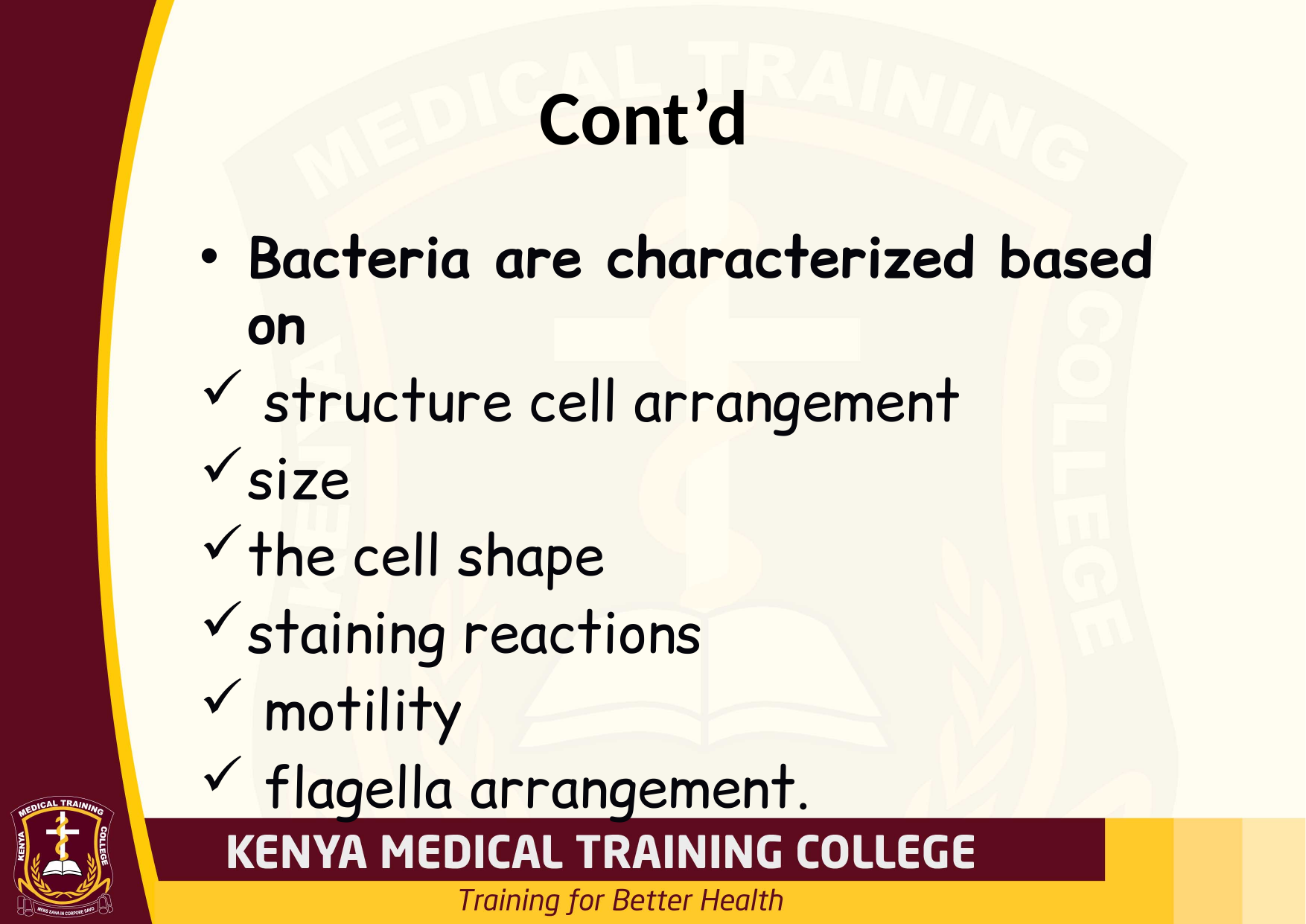

# Cont’d
Bacteria are characterized based on
 structure cell arrangement
size
the cell shape
staining reactions
 motility
 flagella arrangement.